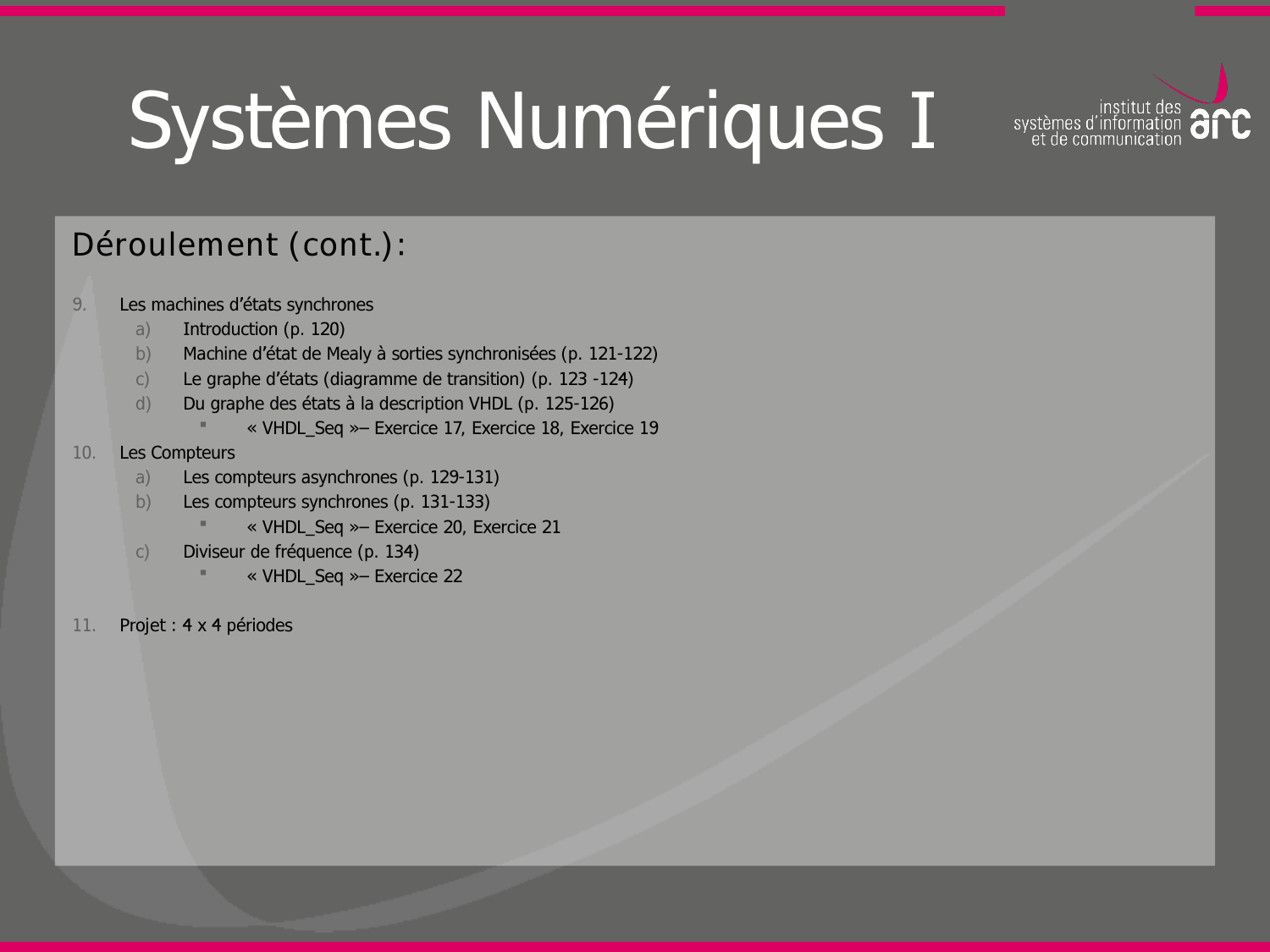

# Systèmes Numériques I
Déroulement (cont.):

Les machines d’états synchrones
Introduction (p. 120)
Machine d’état de Mealy à sorties synchronisées (p. 121-122)
Le graphe d’états (diagramme de transition) (p. 123 -124)
Du graphe des états à la description VHDL (p. 125-126)
« VHDL_Seq »– Exercice 17, Exercice 18, Exercice 19
Les Compteurs
Les compteurs asynchrones (p. 129-131)
Les compteurs synchrones (p. 131-133)
« VHDL_Seq »– Exercice 20, Exercice 21
Diviseur de fréquence (p. 134)
« VHDL_Seq »– Exercice 22

Projet : 4 x 4 périodes